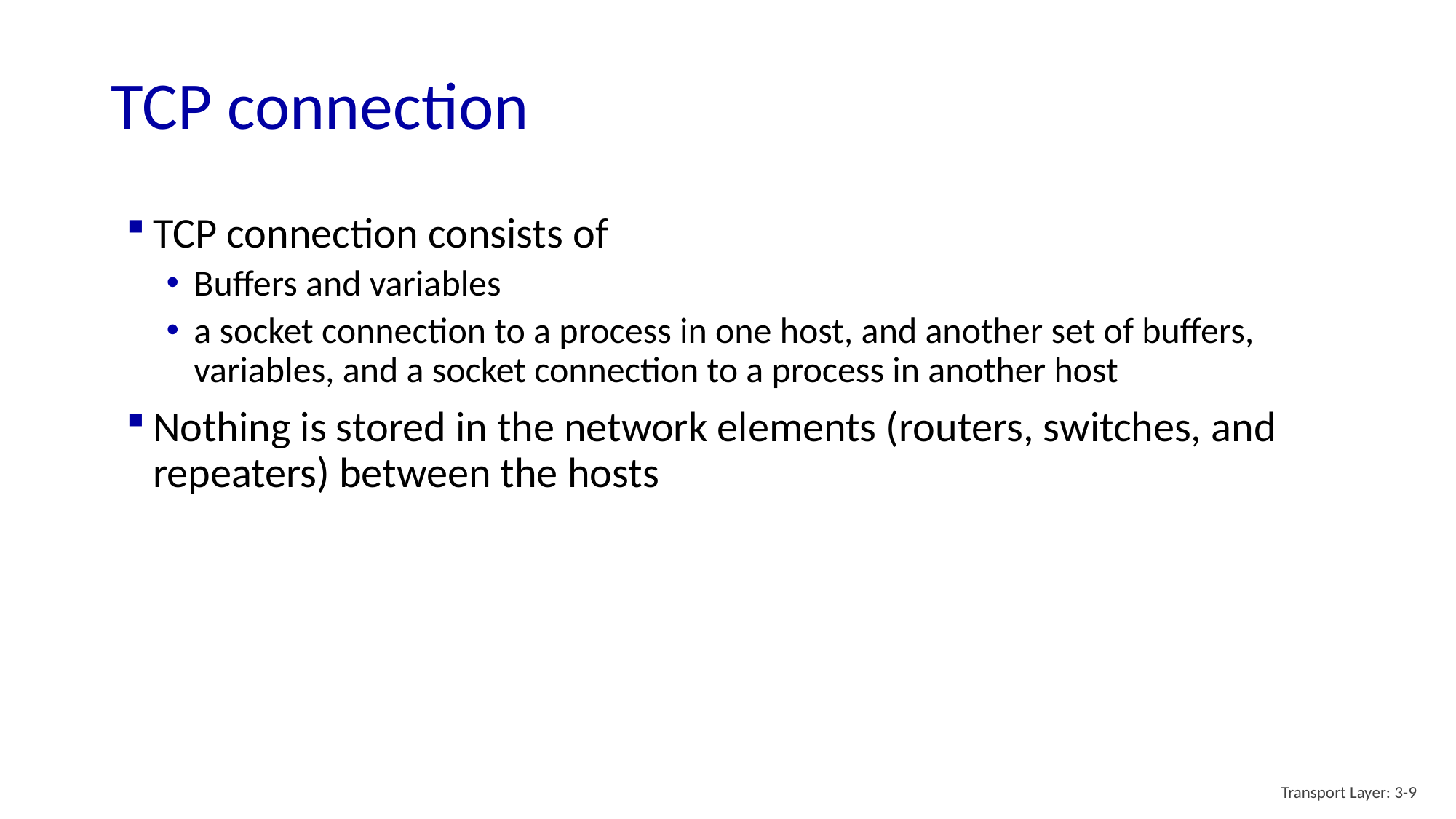

# TCP connection
TCP connection consists of
Buffers and variables
a socket connection to a process in one host, and another set of buffers, variables, and a socket connection to a process in another host
Nothing is stored in the network elements (routers, switches, and repeaters) between the hosts

Transport Layer: 3-9